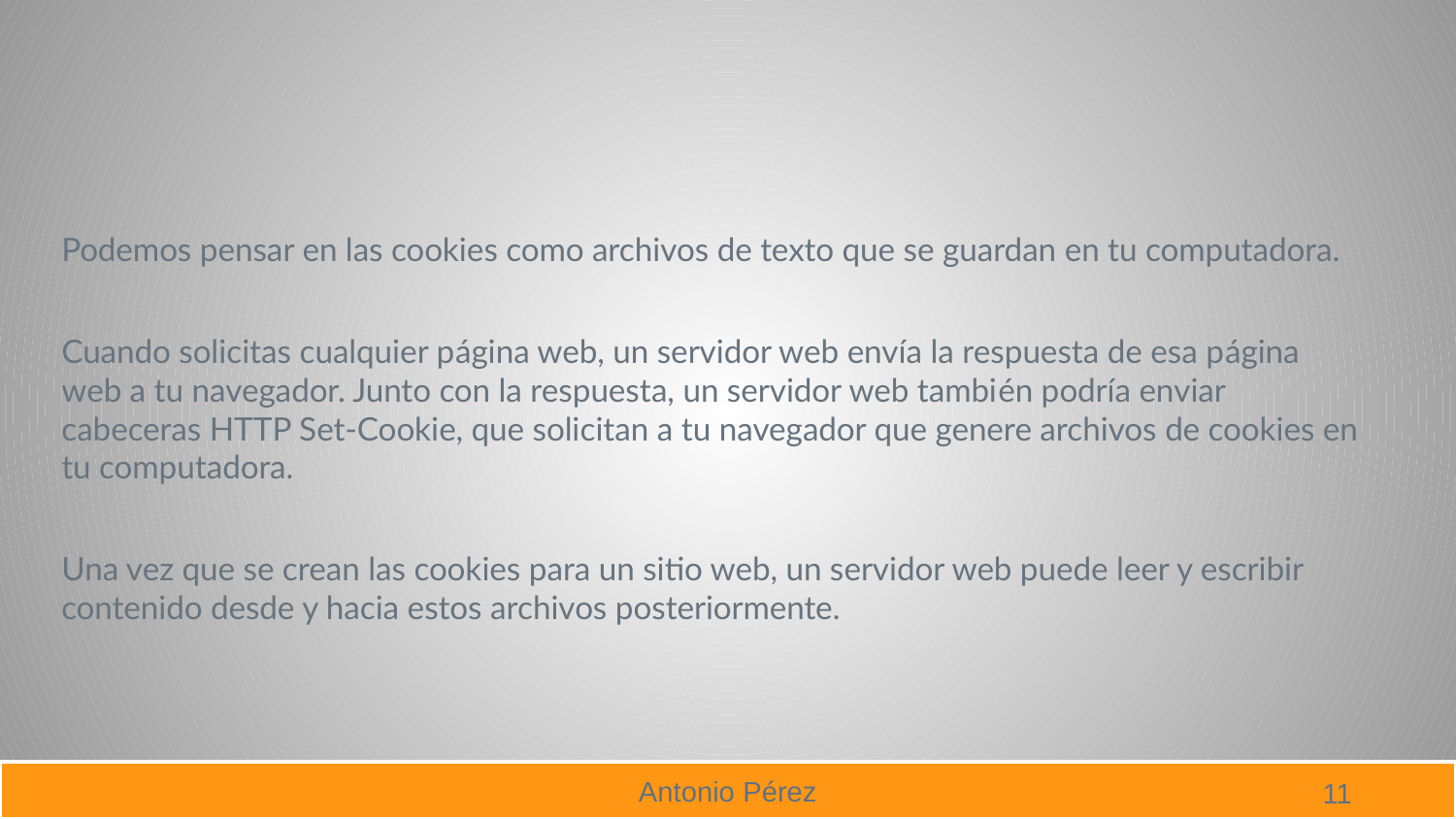

Podemos pensar en las cookies como archivos de texto que se guardan en tu computadora.

Cuando solicitas cualquier página web, un servidor web envía la respuesta de esa página web a tu navegador. Junto con la respuesta, un servidor web también podría enviar cabeceras HTTP Set-Cookie, que solicitan a tu navegador que genere archivos de cookies en tu computadora.

Una vez que se crean las cookies para un sitio web, un servidor web puede leer y escribir contenido desde y hacia estos archivos posteriormente.
11